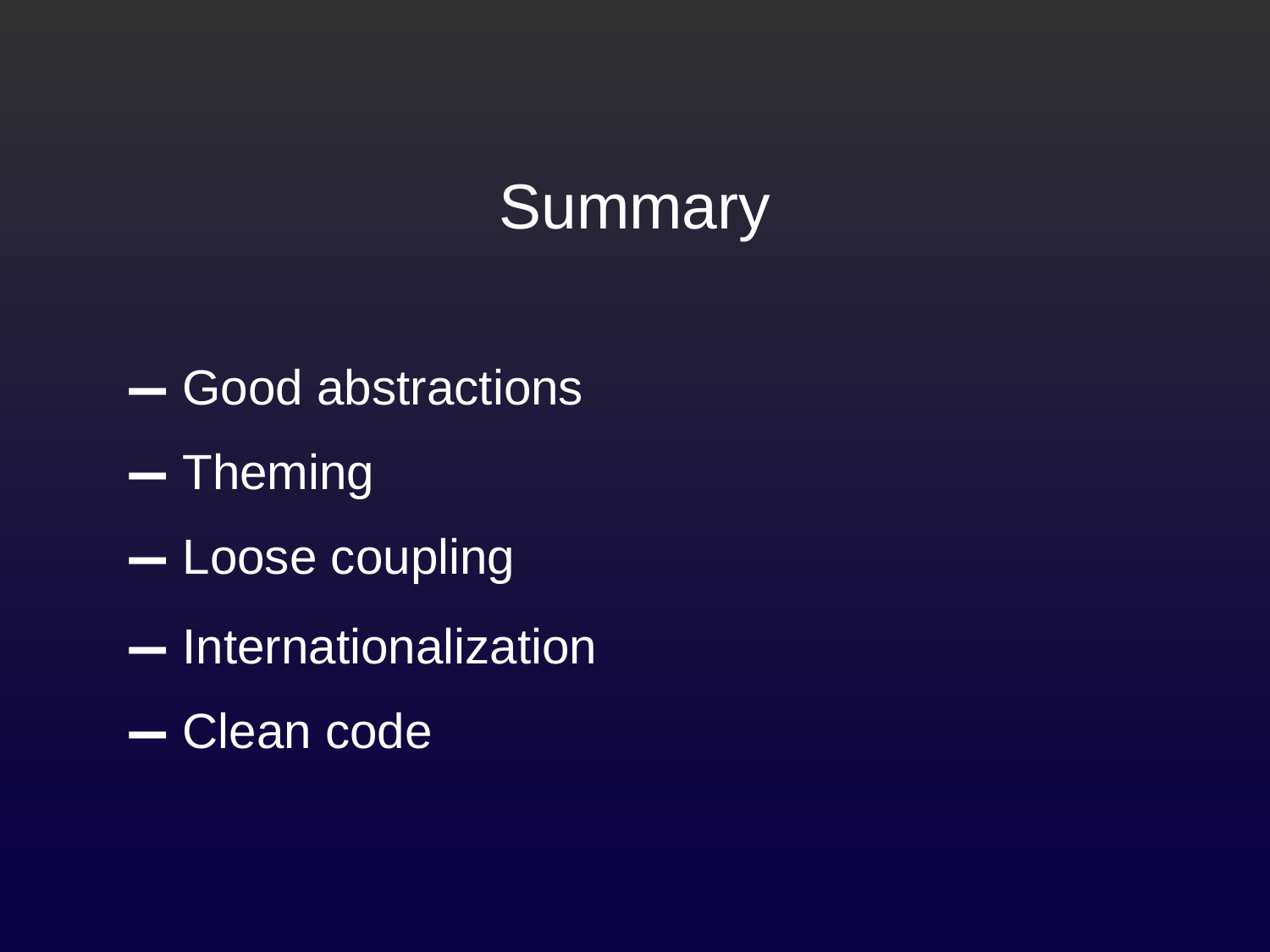

# Summary
― Good abstractions
― Theming
― Loose coupling
― Internationalization

― Clean code